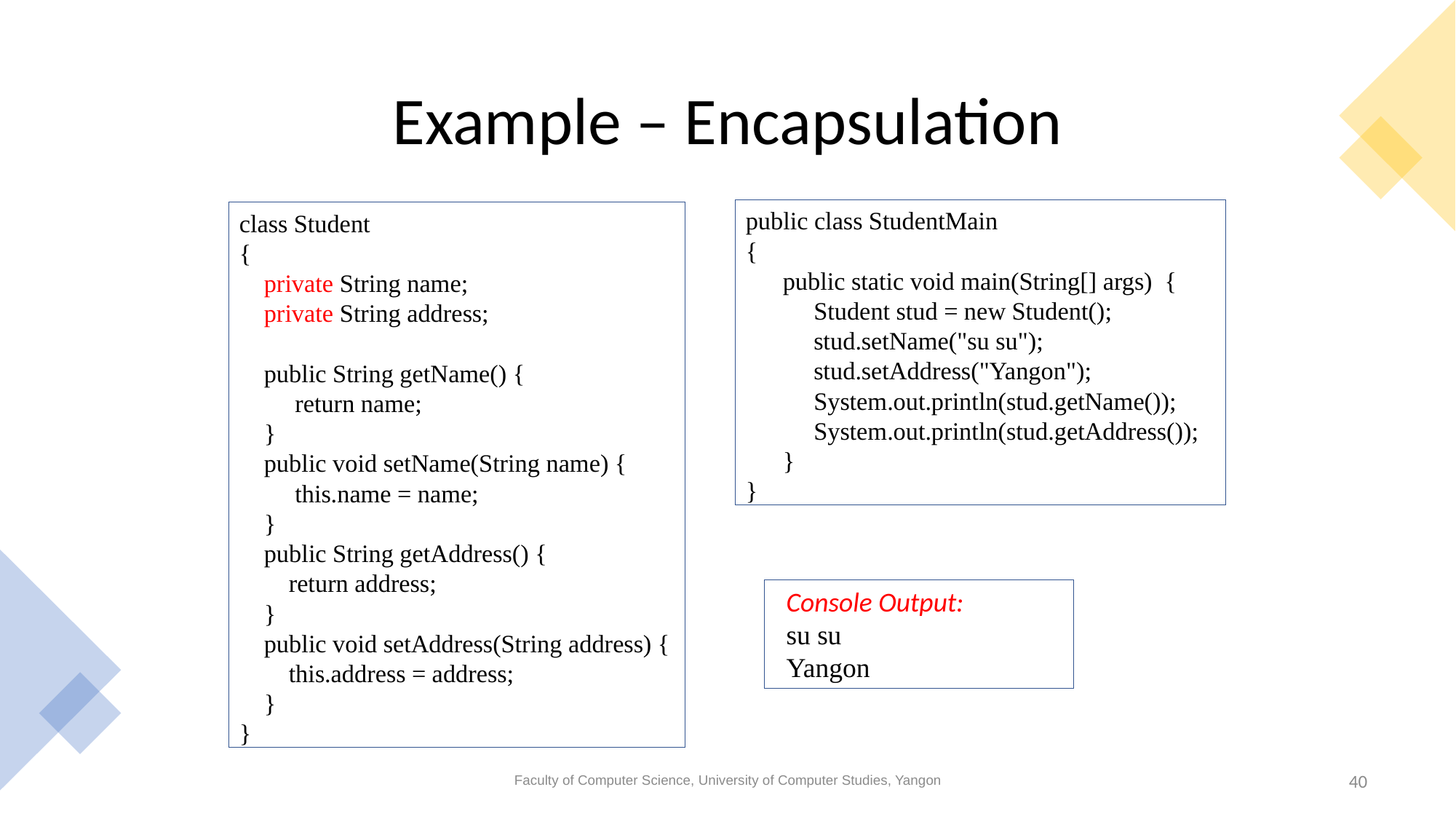

# Example – Encapsulation
public class StudentMain
{
      public static void main(String[] args)  {
           Student stud = new Student();
           stud.setName("su su");
           stud.setAddress("Yangon");
           System.out.println(stud.getName());
           System.out.println(stud.getAddress());
      }
}
class Student
{
    private String name;
    private String address;

    public String getName() {
         return name;
    }
    public void setName(String name) {
         this.name = name;
    }
    public String getAddress() {
        return address;
    }
    public void setAddress(String address) {
        this.address = address;
    }
}

Console Output:
su su
Yangon
Faculty of Computer Science, University of Computer Studies, Yangon
40